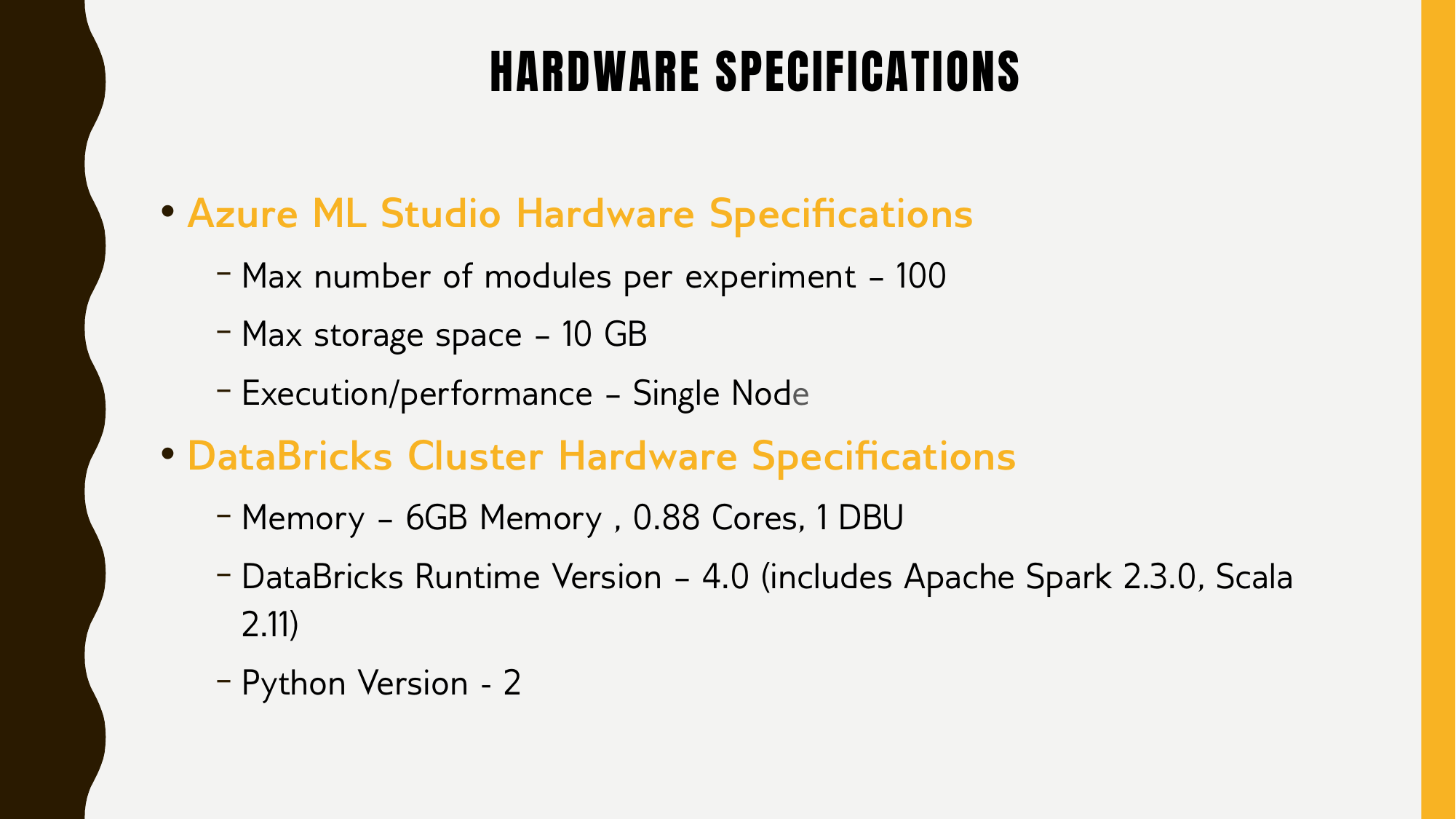

# Hardware Specifications
Azure ML Studio Hardware Specifications
Max number of modules per experiment – 100
Max storage space – 10 GB
Execution/performance – Single Node
DataBricks Cluster Hardware Specifications
Memory – 6GB Memory , 0.88 Cores, 1 DBU
DataBricks Runtime Version – 4.0 (includes Apache Spark 2.3.0, Scala 2.11)
Python Version - 2